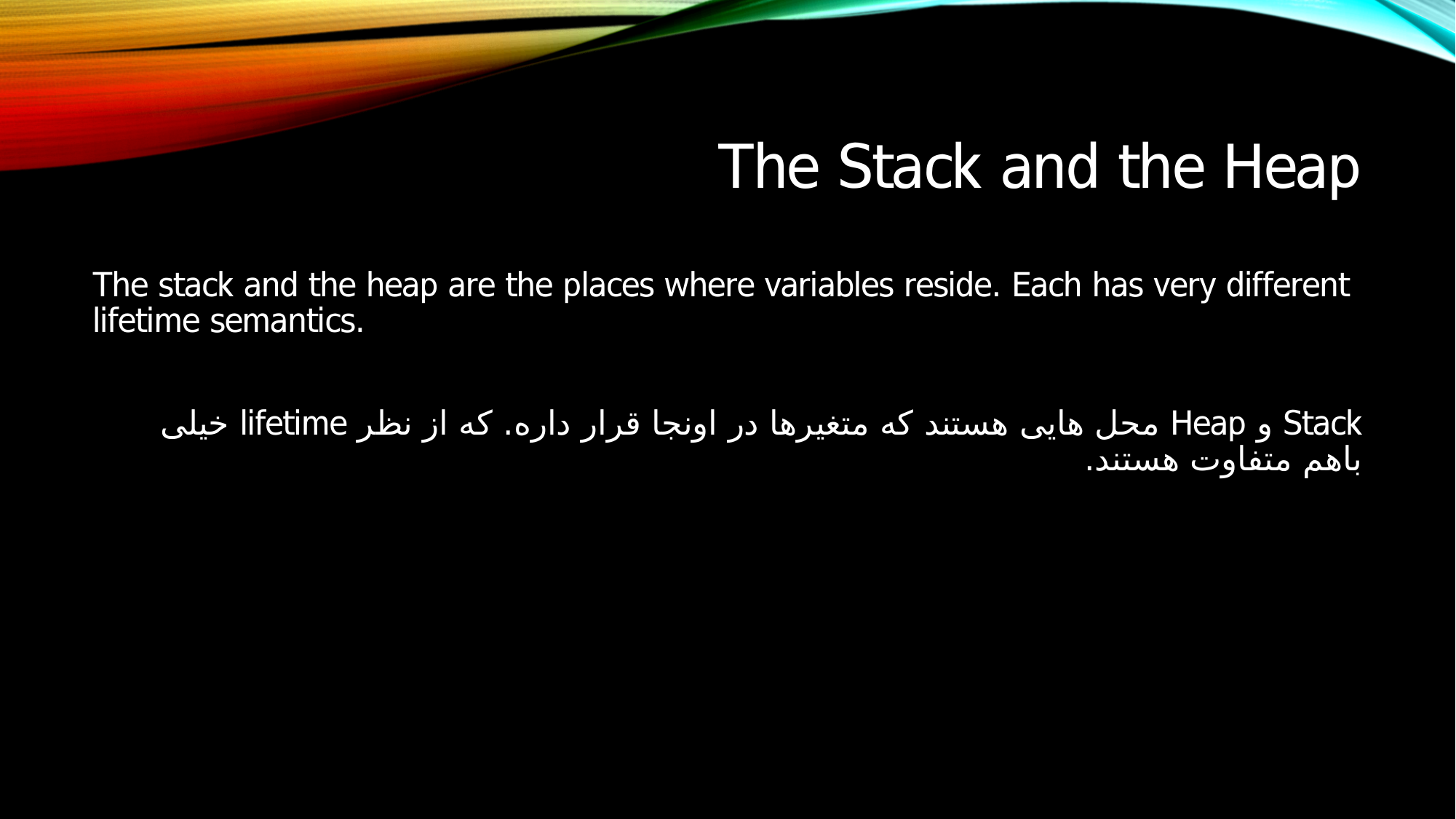

# The Stack and the Heap
The stack and the heap are the places where variables reside. Each has very different lifetime semantics.

Stack و Heap محل هایی هستند که متغیرها در اونجا قرار داره. که از نظر lifetime خیلی باهم متفاوت هستند.